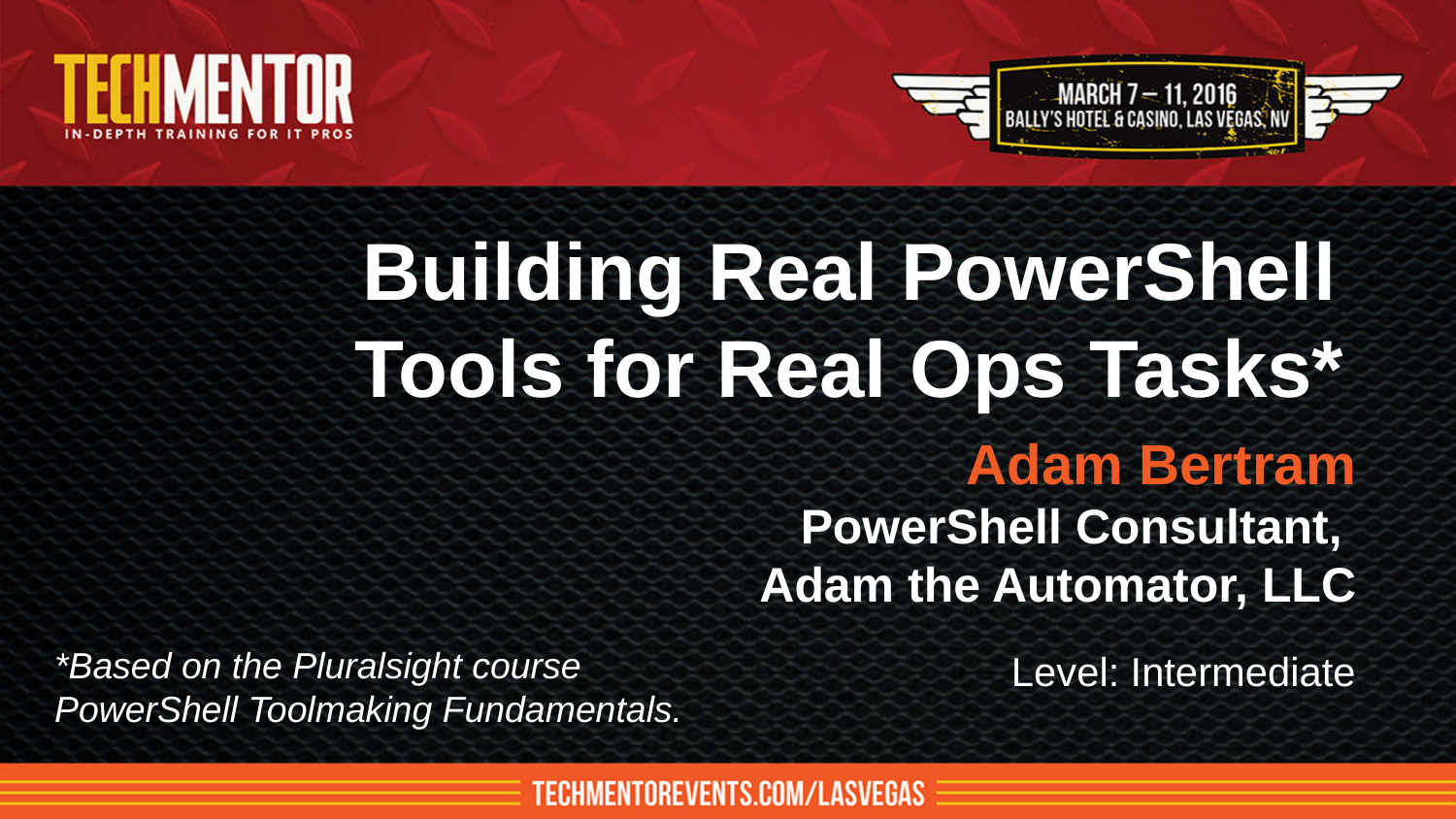

Building Real PowerShell Tools for Real Ops Tasks*
Adam Bertram
PowerShell Consultant,
Adam the Automator, LLC

*Based on the Pluralsight course PowerShell Toolmaking Fundamentals.
Level: Intermediate